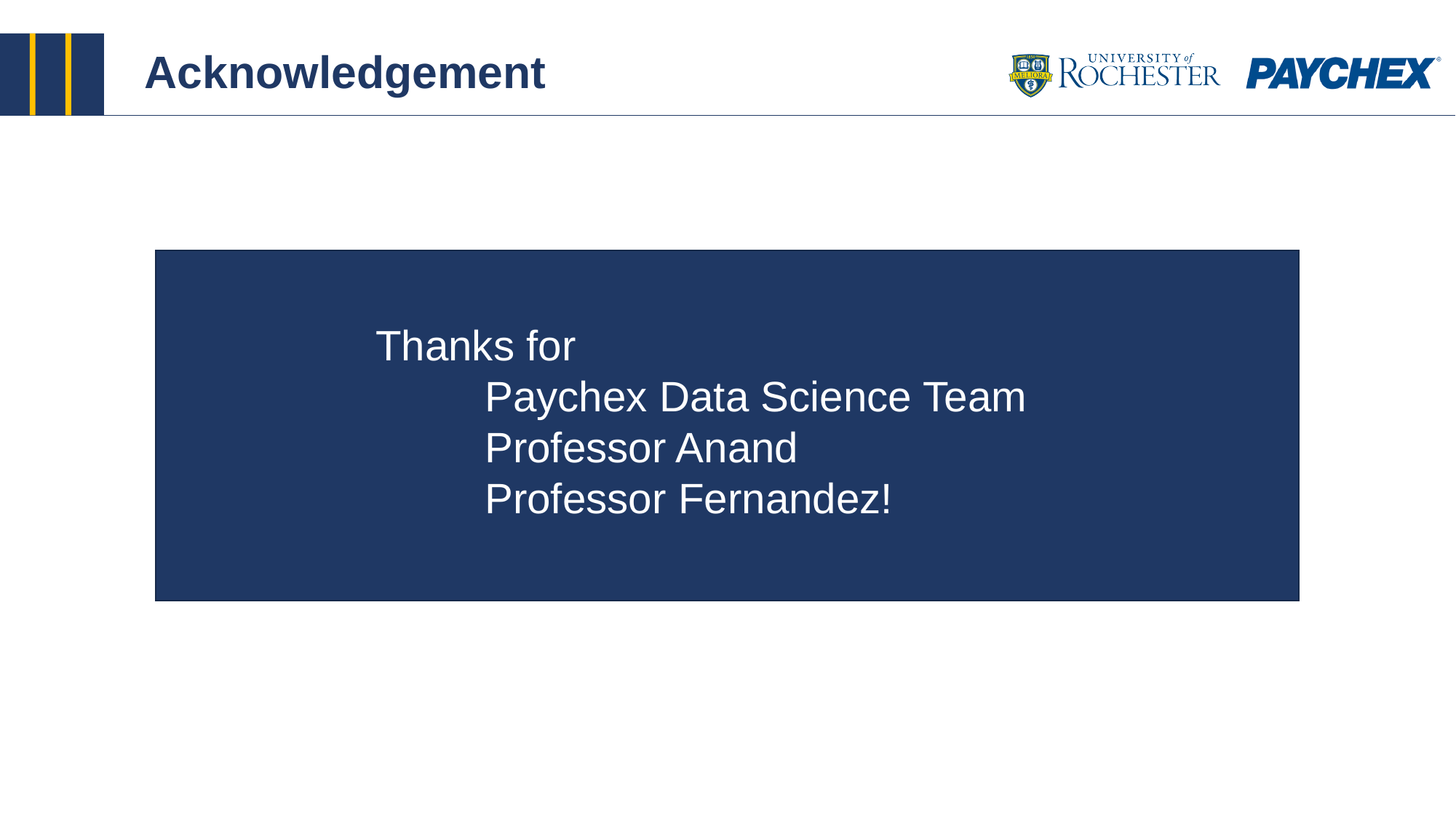

Acknowledgement

Thanks for
	Paychex Data Science Team
	Professor Anand
	Professor Fernandez!